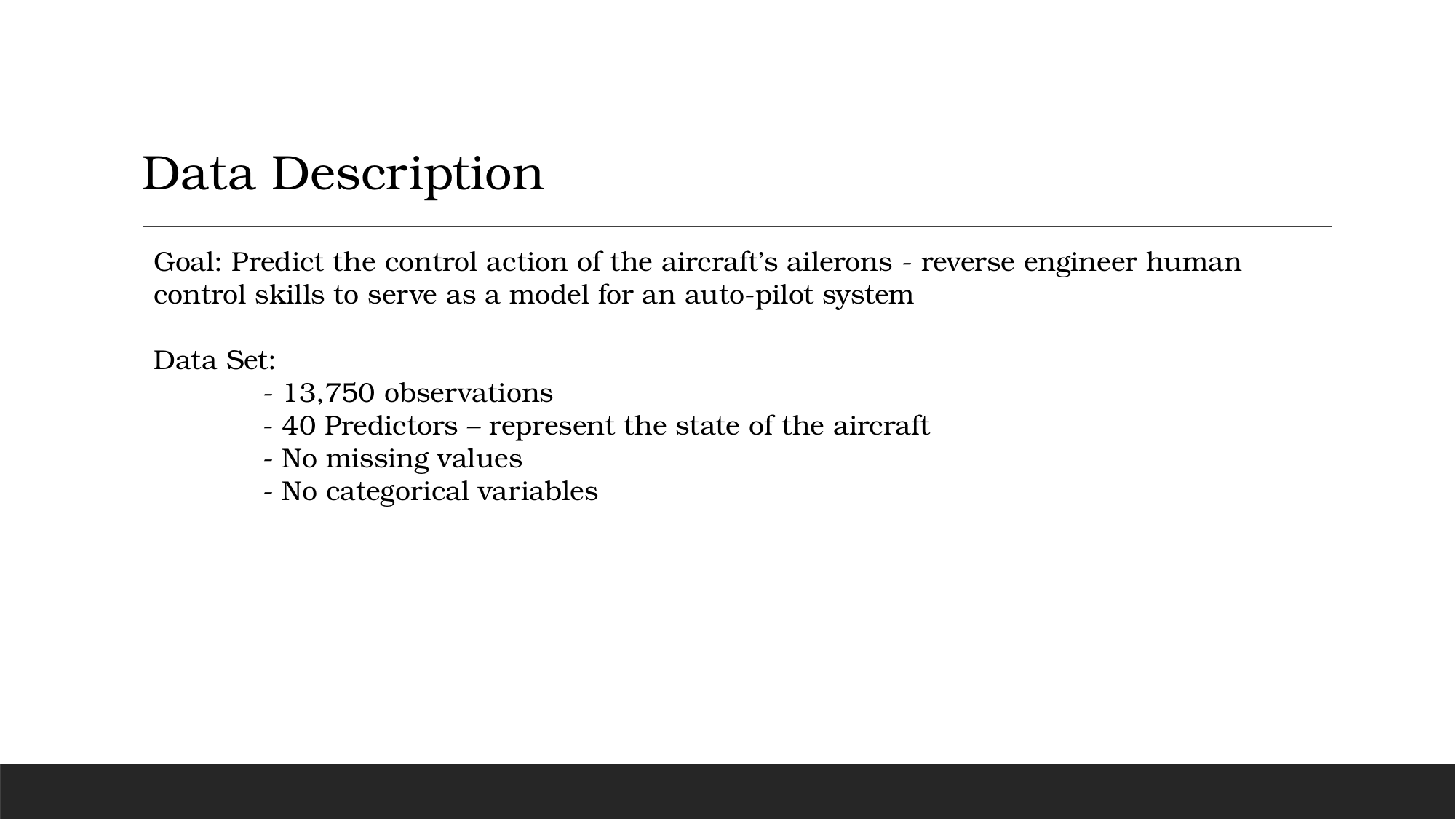

Data Description

Goal: Predict the control action of the aircraft’s ailerons - reverse engineer human control skills to serve as a model for an auto-pilot system

Data Set:
	- 13,750 observations
	- 40 Predictors – represent the state of the aircraft
	- No missing values
	- No categorical variables